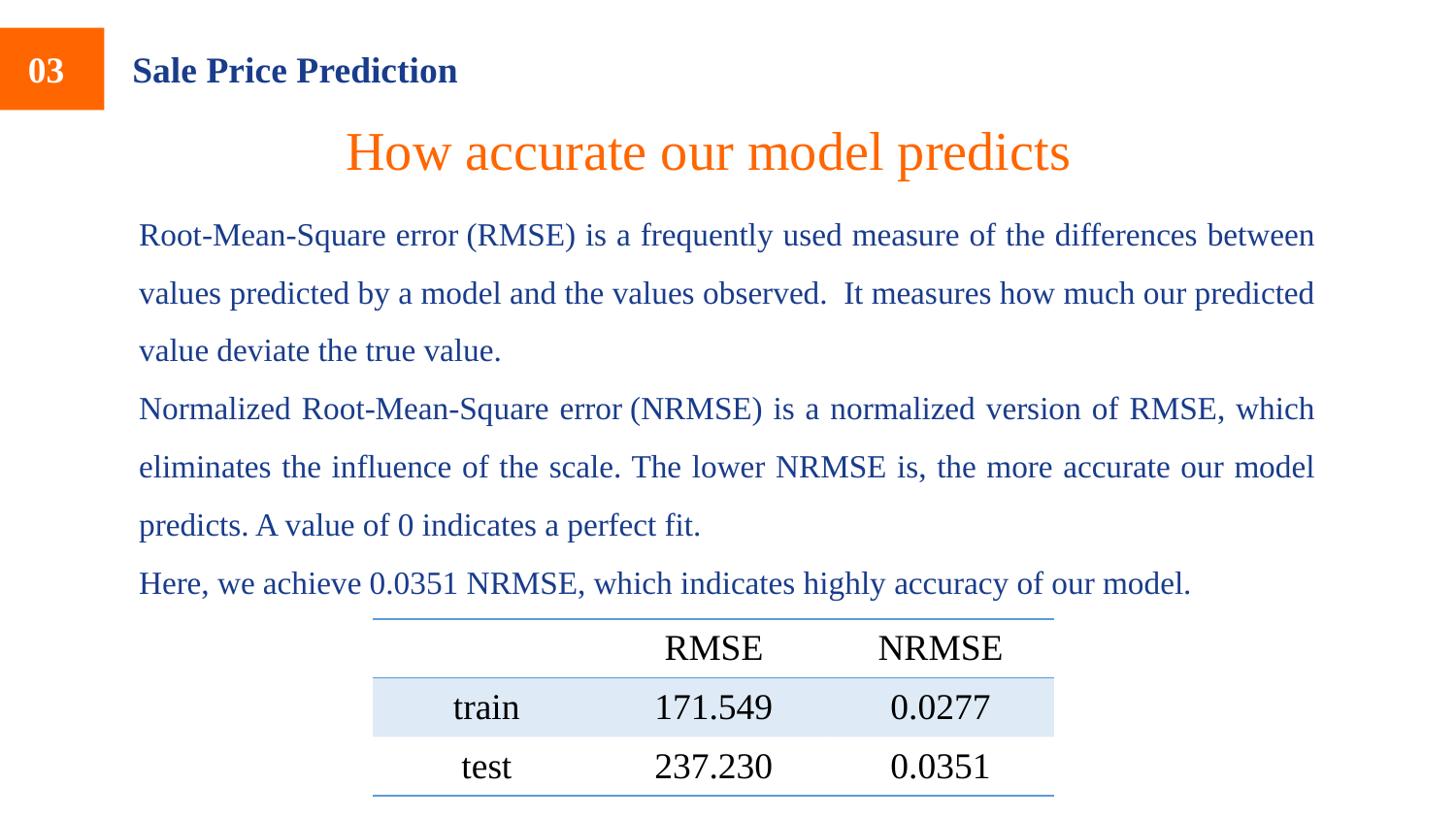

03
Sale Price Prediction
How accurate our model predicts
Root-Mean-Square error (RMSE) is a frequently used measure of the differences between values predicted by a model and the values observed.  It measures how much our predicted value deviate the true value.
Normalized Root-Mean-Square error (NRMSE) is a normalized version of RMSE, which eliminates the influence of the scale. The lower NRMSE is, the more accurate our model predicts. A value of 0 indicates a perfect fit.
Here, we achieve 0.0351 NRMSE, which indicates highly accuracy of our model.
|  | RMSE | NRMSE |
| --- | --- | --- |
| train | 171.549 | 0.0277 |
| test | 237.230 | 0.0351 |